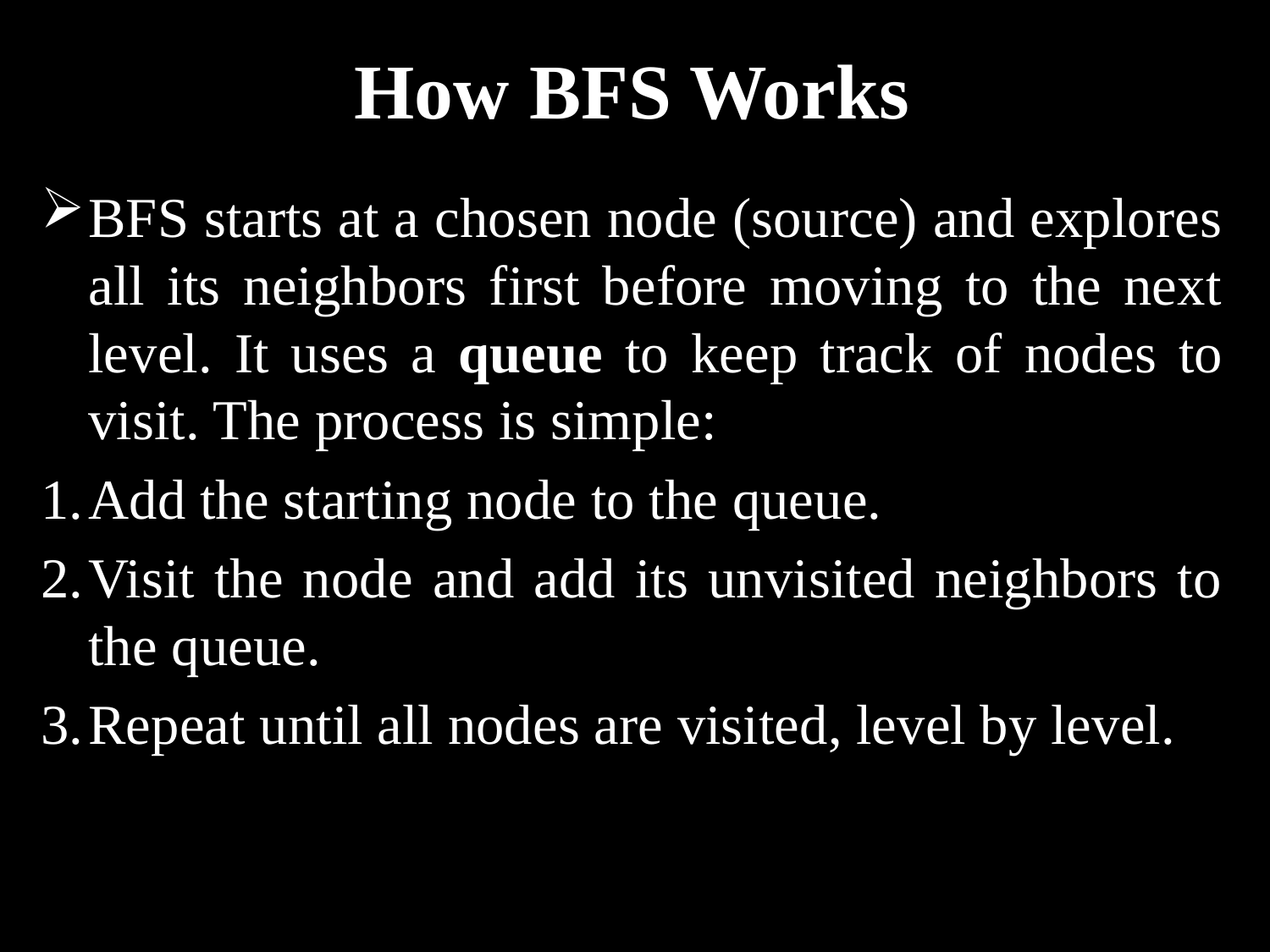

# How BFS Works
BFS starts at a chosen node (source) and explores all its neighbors first before moving to the next level. It uses a queue to keep track of nodes to visit. The process is simple:
Add the starting node to the queue.
Visit the node and add its unvisited neighbors to the queue.
Repeat until all nodes are visited, level by level.